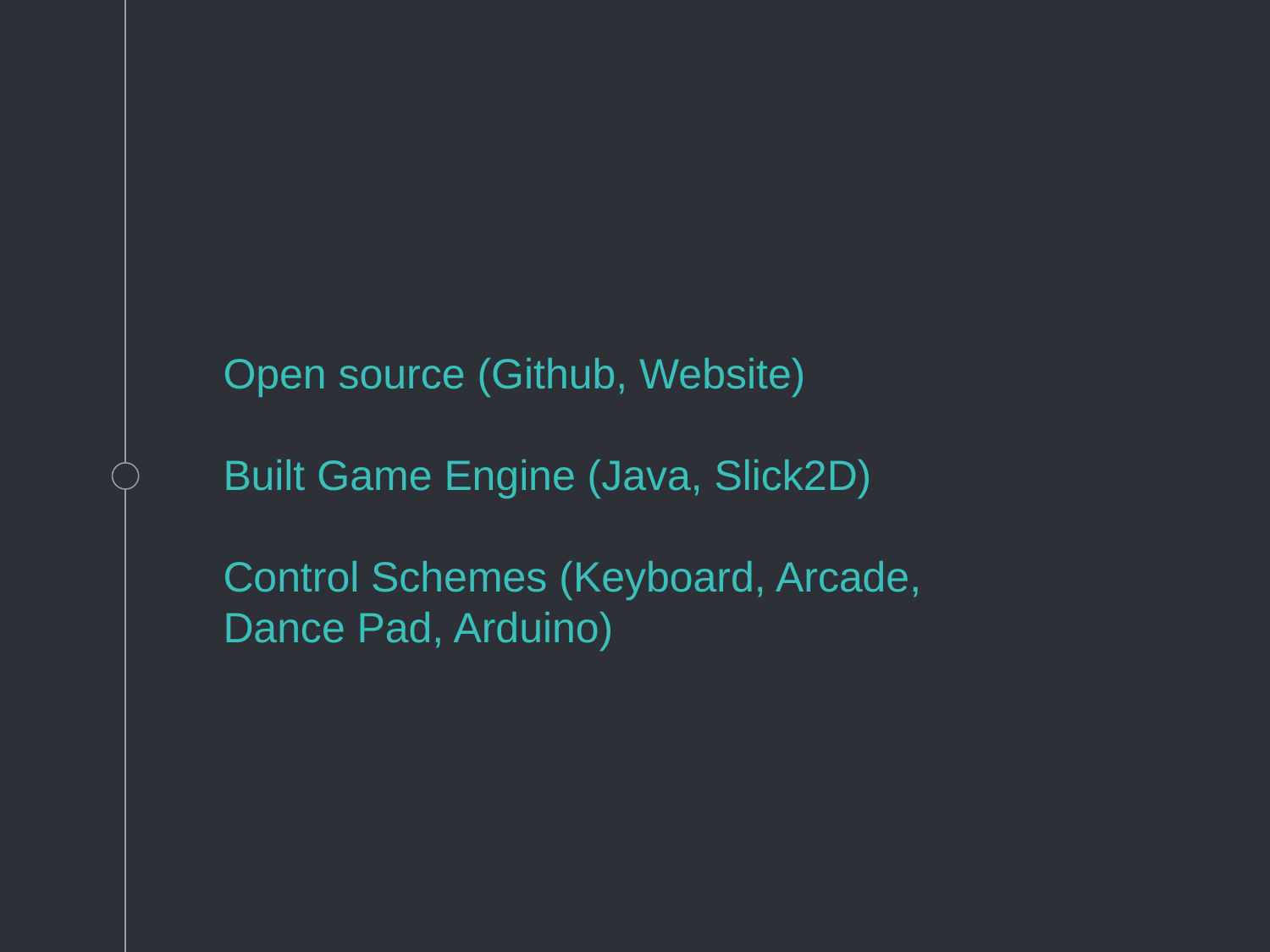

Open source (Github, Website)

Built Game Engine (Java, Slick2D)

Control Schemes (Keyboard, Arcade, Dance Pad, Arduino)